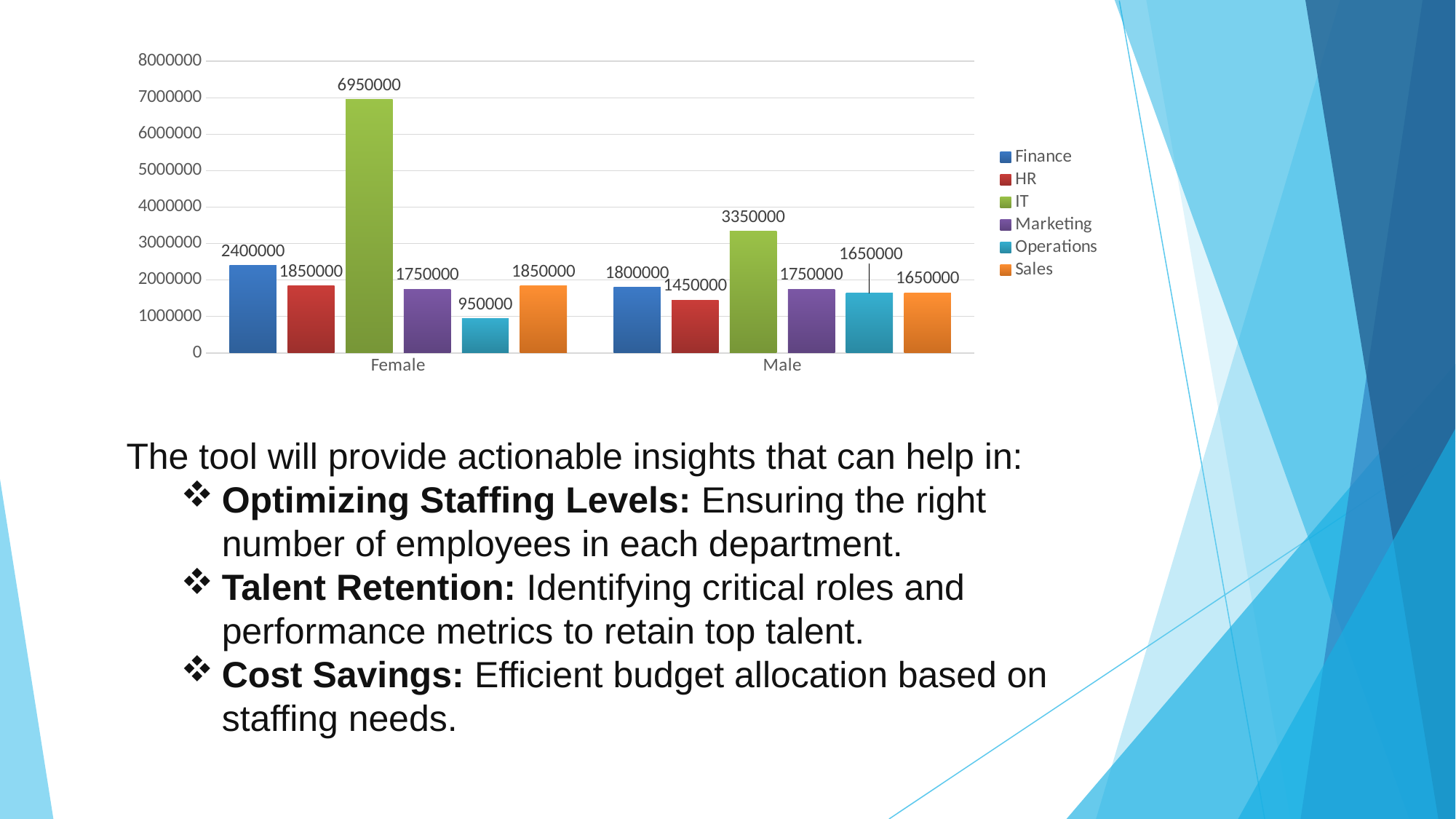

### Chart

| Category | Finance | HR | IT | Marketing | Operations | Sales |
|---|---|---|---|---|---|---|
| Female | 2400000.0 | 1850000.0 | 6950000.0 | 1750000.0 | 950000.0 | 1850000.0 |
| Male | 1800000.0 | 1450000.0 | 3350000.0 | 1750000.0 | 1650000.0 | 1650000.0 |
The tool will provide actionable insights that can help in:
Optimizing Staffing Levels: Ensuring the right number of employees in each department.
Talent Retention: Identifying critical roles and performance metrics to retain top talent.
Cost Savings: Efficient budget allocation based on staffing needs.